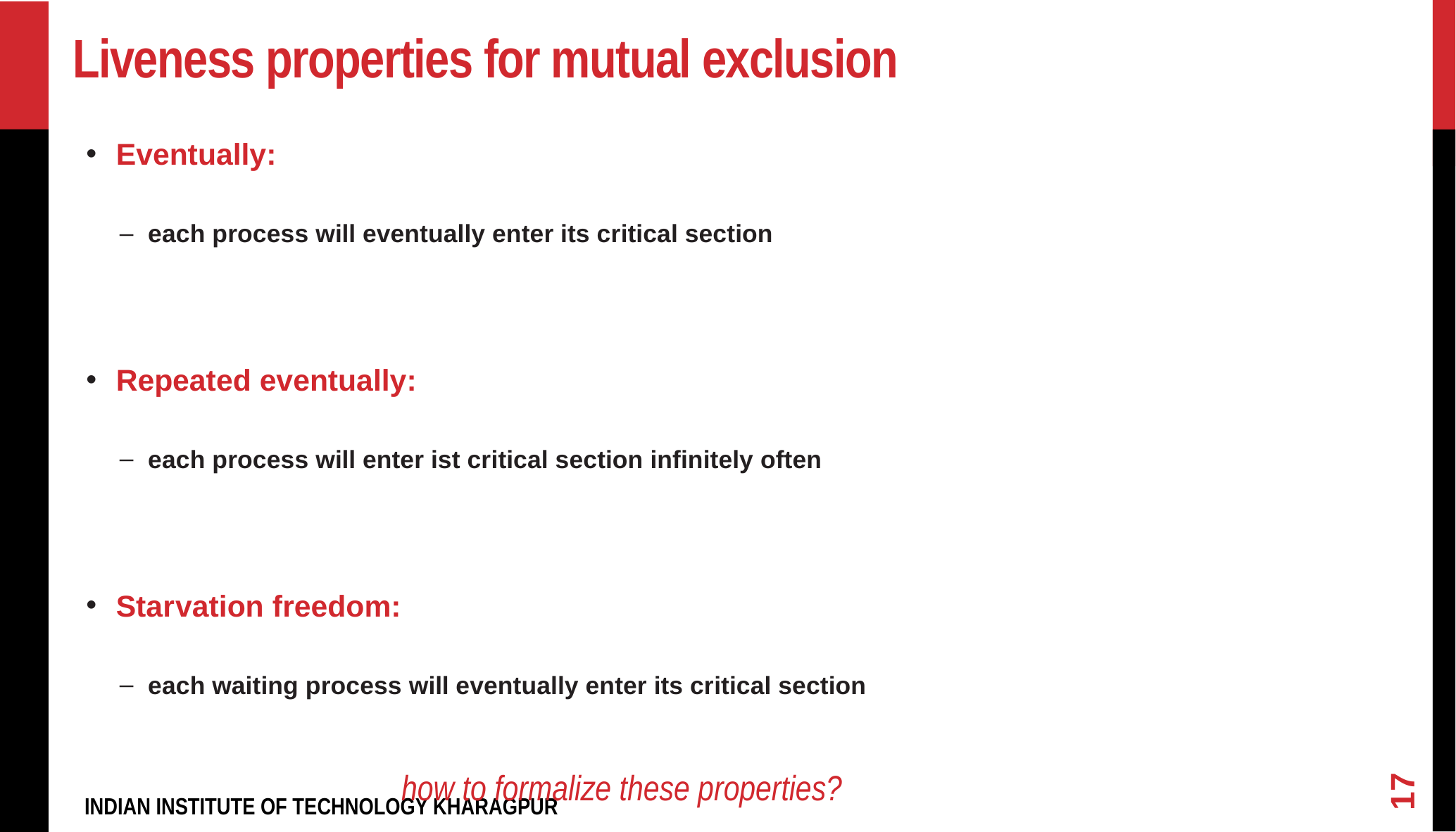

# Liveness properties for mutual exclusion
Eventually:

each process will eventually enter its critical section

Repeated eventually:

each process will enter ist critical section infinitely often

Starvation freedom:

each waiting process will eventually enter its critical section

			how to formalize these properties?
17
INDIAN INSTITUTE OF TECHNOLOGY KHARAGPUR